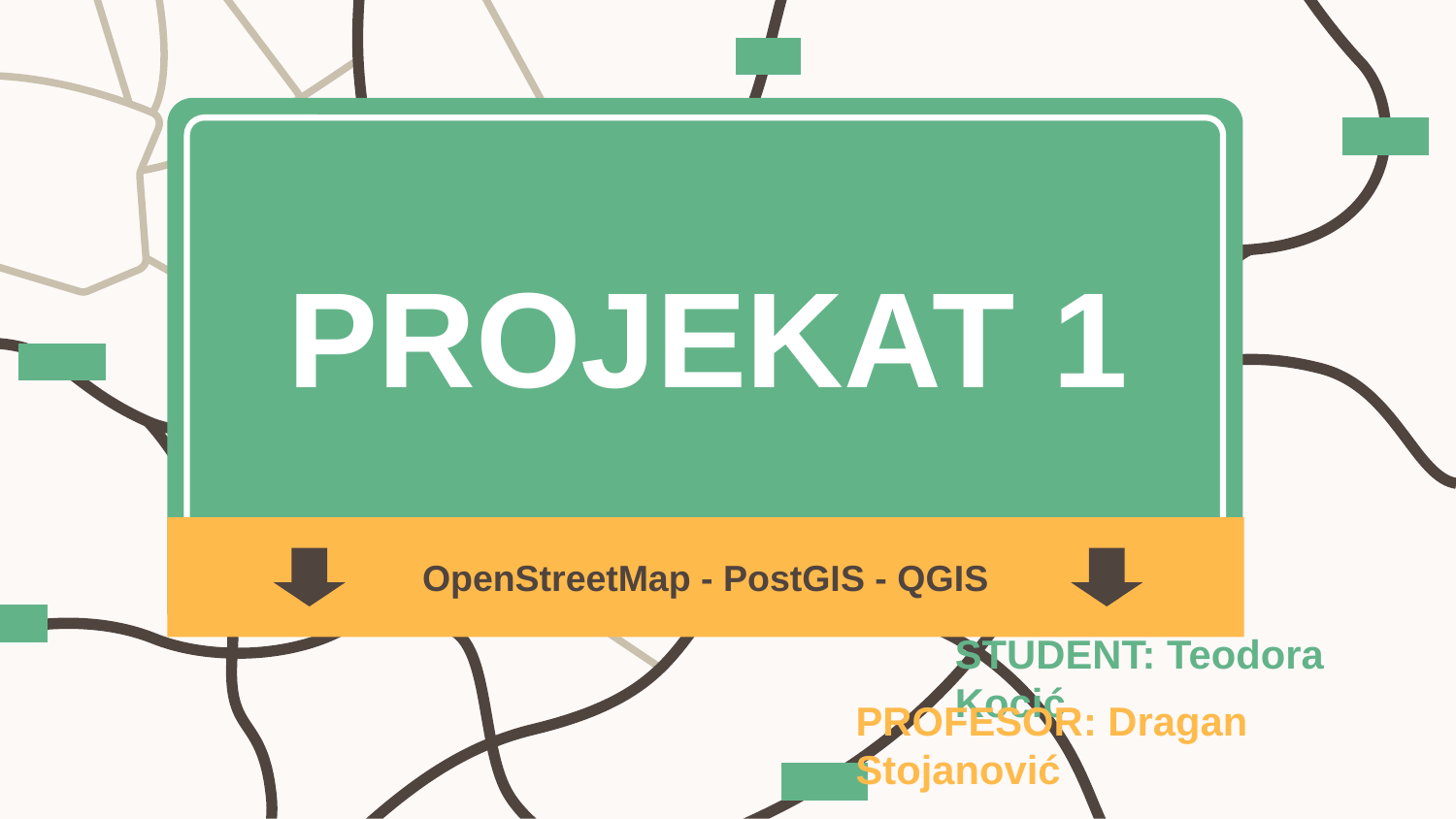

# PROJEKAT 1
OpenStreetMap - PostGIS - QGIS

STUDENT: Teodora Kocić
PROFESOR: Dragan Stojanović